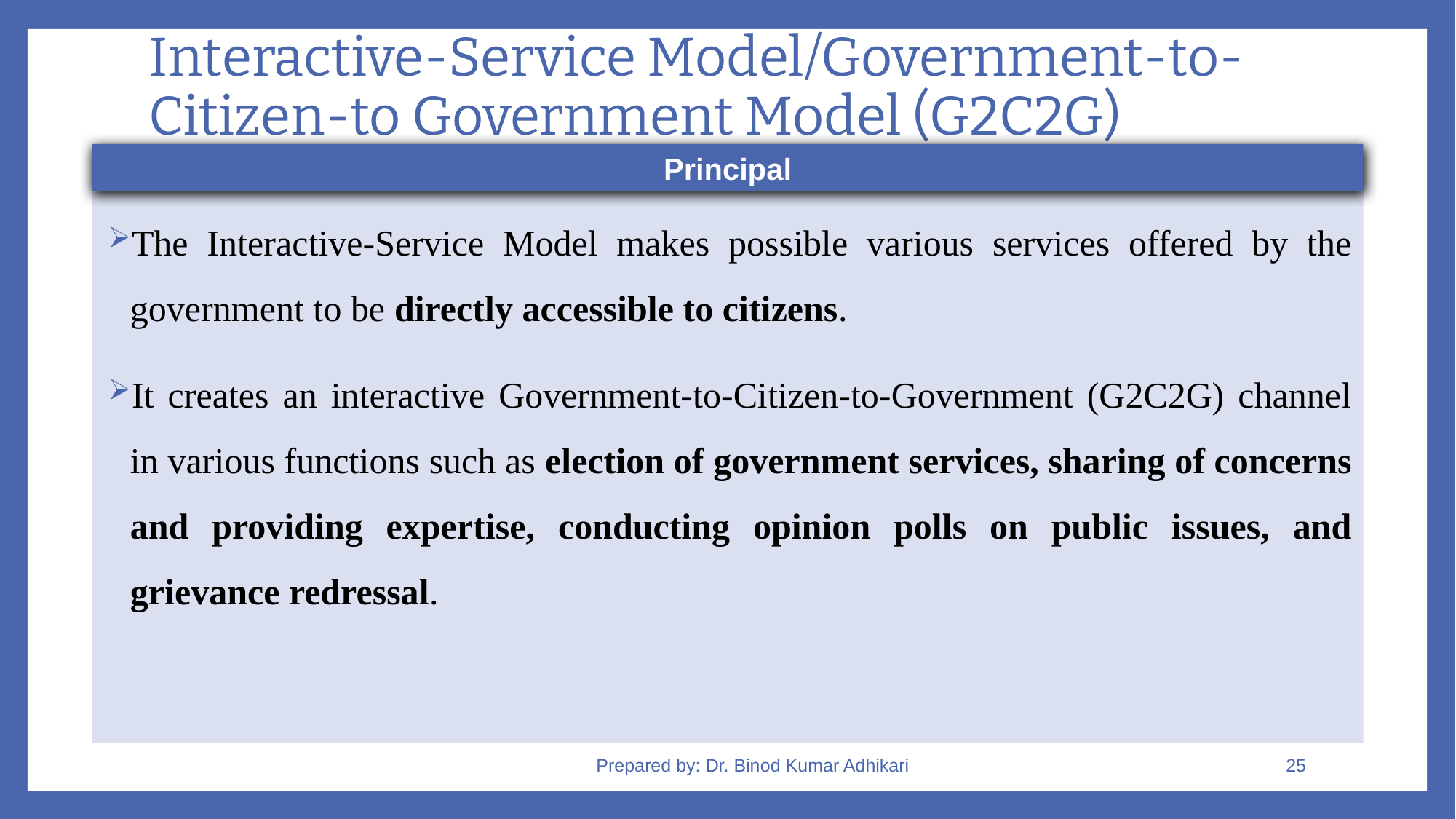

# Interactive-Service Model/Government-to-Citizen-to Government Model (G2C2G)
Principal
The Interactive-Service Model makes possible various services offered by the government to be directly accessible to citizens.
It creates an interactive Government-to-Citizen-to-Government (G2C2G) channel in various functions such as election of government services, sharing of concerns and providing expertise, conducting opinion polls on public issues, and grievance redressal.
Prepared by: Dr. Binod Kumar Adhikari
25